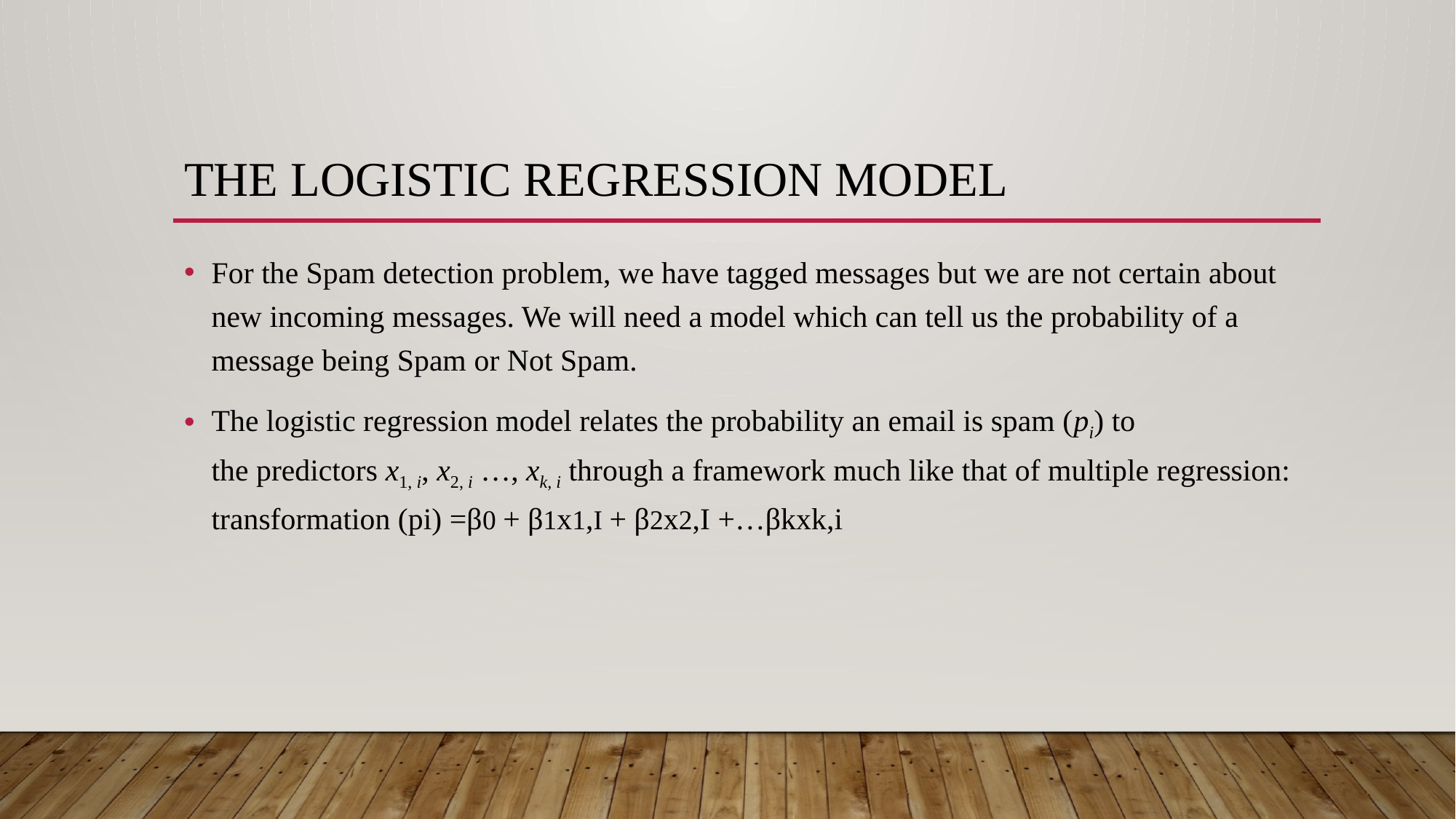

# The logistic regression model
For the Spam detection problem, we have tagged messages but we are not certain about new incoming messages. We will need a model which can tell us the probability of a message being Spam or Not Spam.
The logistic regression model relates the probability an email is spam (pi) to the predictors x1, i, x2, i …, xk, i through a framework much like that of multiple regression: transformation (pi) =β0 + β1x1,I + β2x2,I +…βkxk,i